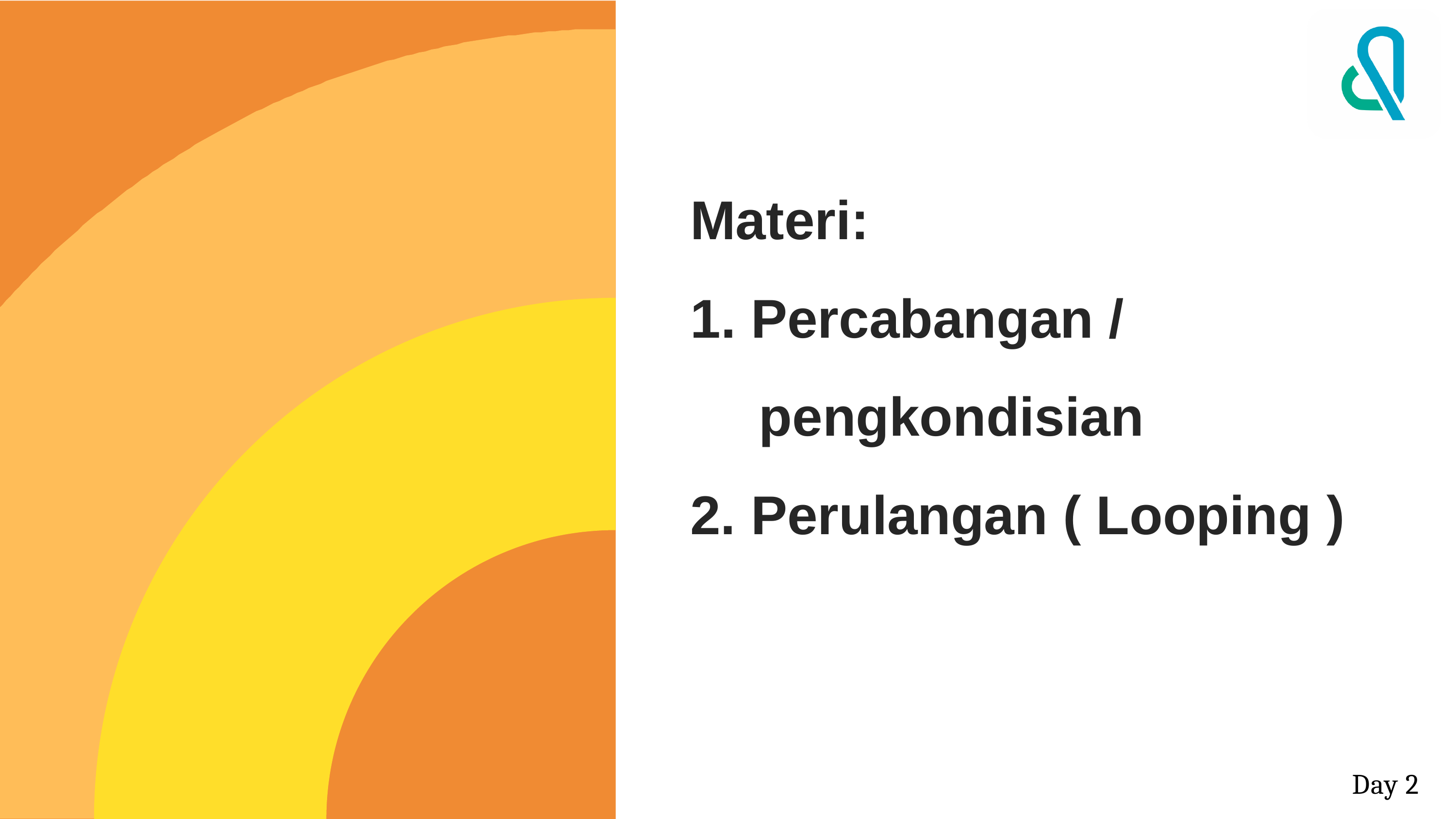

Materi:
1. Percabangan / pengkondisian
2. Perulangan ( Looping )
Day 2